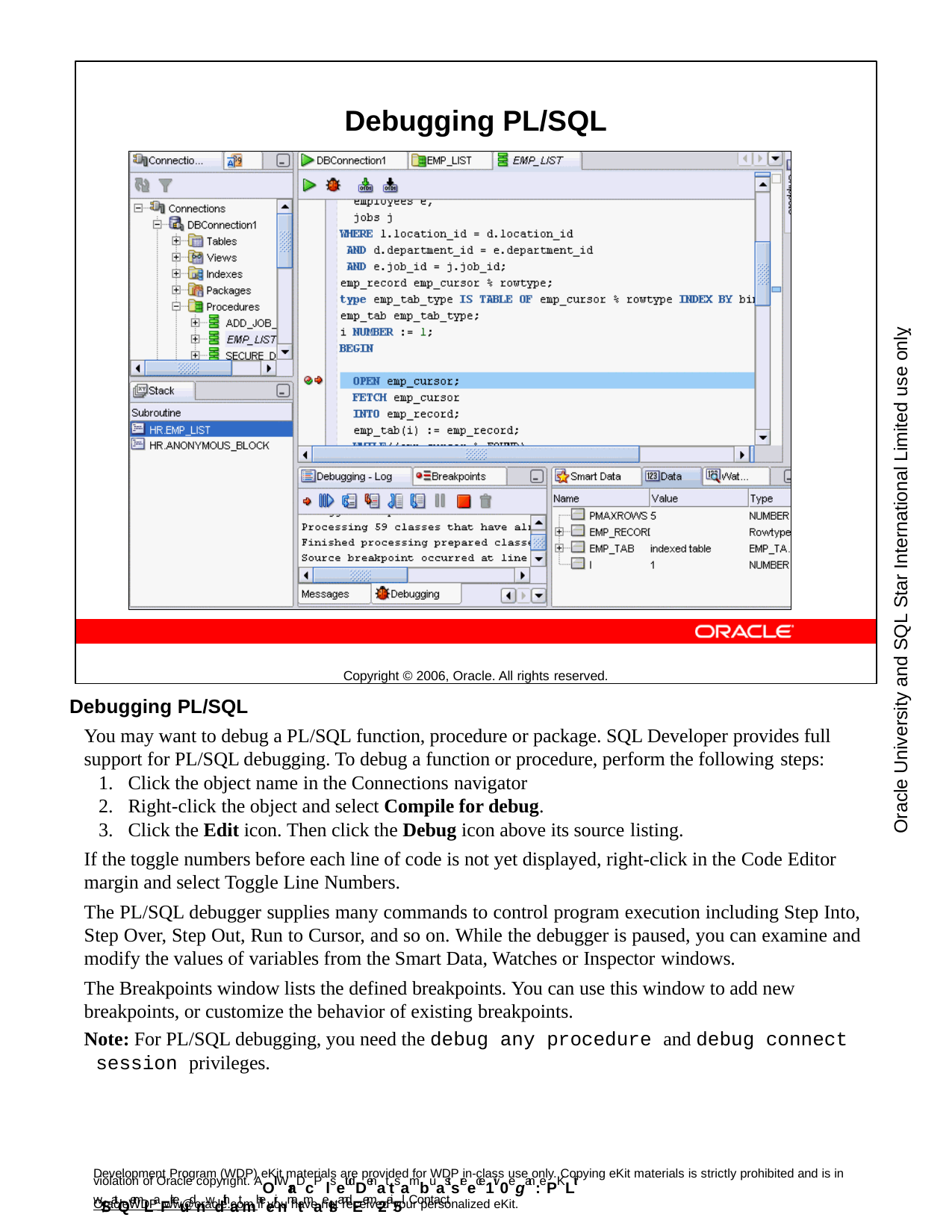

Debugging PL/SQL

Copyright © 2006, Oracle. All rights reserved.

Oracle University and SQL Star International Limited use onlyฺ

Debugging PL/SQL
You may want to debug a PL/SQL function, procedure or package. SQL Developer provides full  support for PL/SQL debugging. To debug a function or procedure, perform the following steps:
Click the object name in the Connections navigator
Right-click the object and select Compile for debug.
Click the Edit icon. Then click the Debug icon above its source listing.
If the toggle numbers before each line of code is not yet displayed, right-click in the Code Editor  margin and select Toggle Line Numbers.
The PL/SQL debugger supplies many commands to control program execution including Step Into,  Step Over, Step Out, Run to Cursor, and so on. While the debugger is paused, you can examine and  modify the values of variables from the Smart Data, Watches or Inspector windows.
The Breakpoints window lists the defined breakpoints. You can use this window to add new  breakpoints, or customize the behavior of existing breakpoints.
Note: For PL/SQL debugging, you need the debug any procedure and debug connect  session privileges.
Development Program (WDP) eKit materials are provided for WDP in-class use only. Copying eKit materials is strictly prohibited and is in
violation of Oracle copyright. AOll WraDcP lsetudDenattsambuastsreece1iv0e gan: ePKLit w/SatQermLaFrkeudnwdithatmheeir nnatmaelsandEem-2ai5l. Contact
OracleWDP_ww@oracle.com if you have not received your personalized eKit.